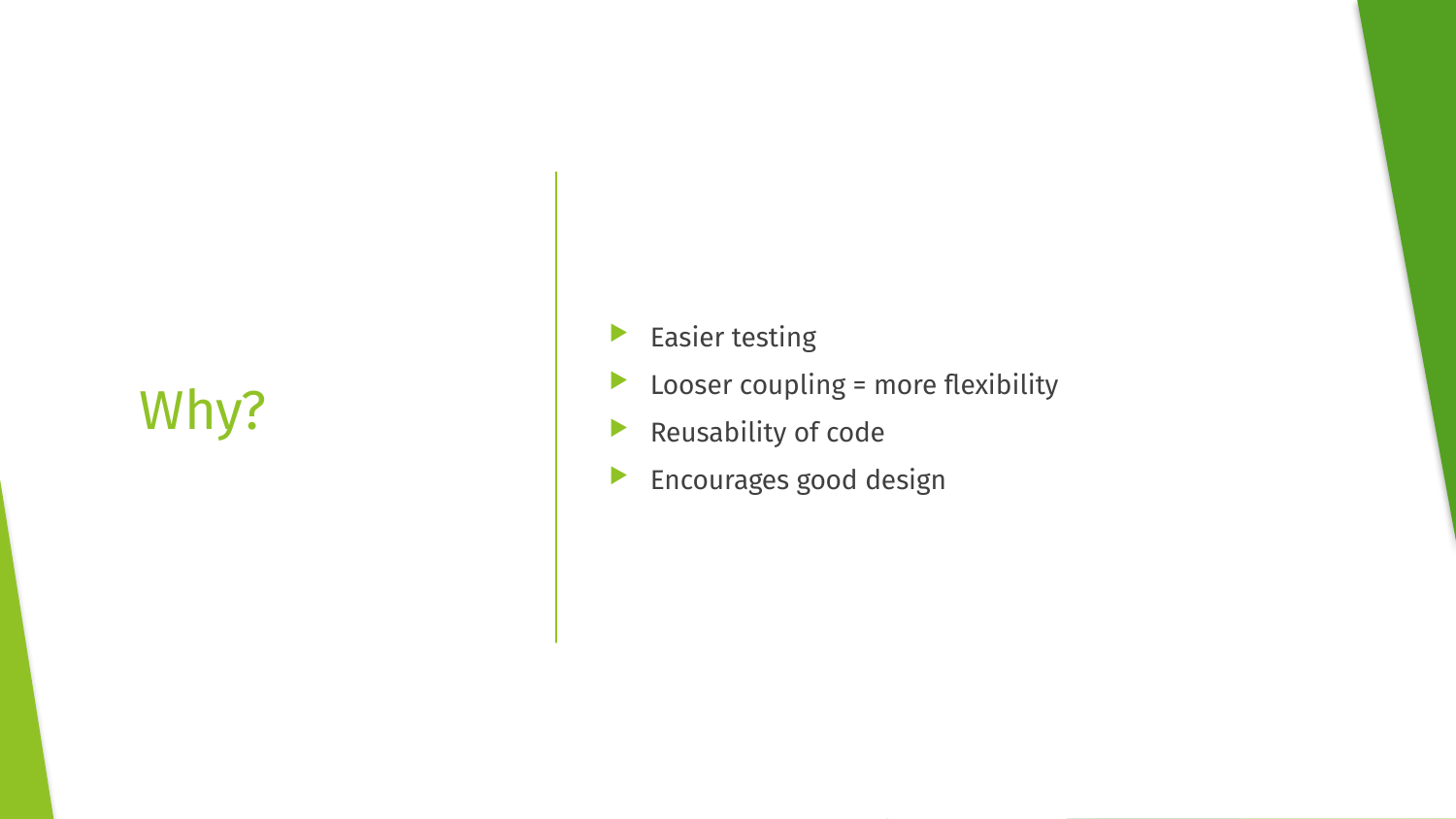

Easier testing
Looser coupling = more flexibility
Reusability of code
Encourages good design
# Why?